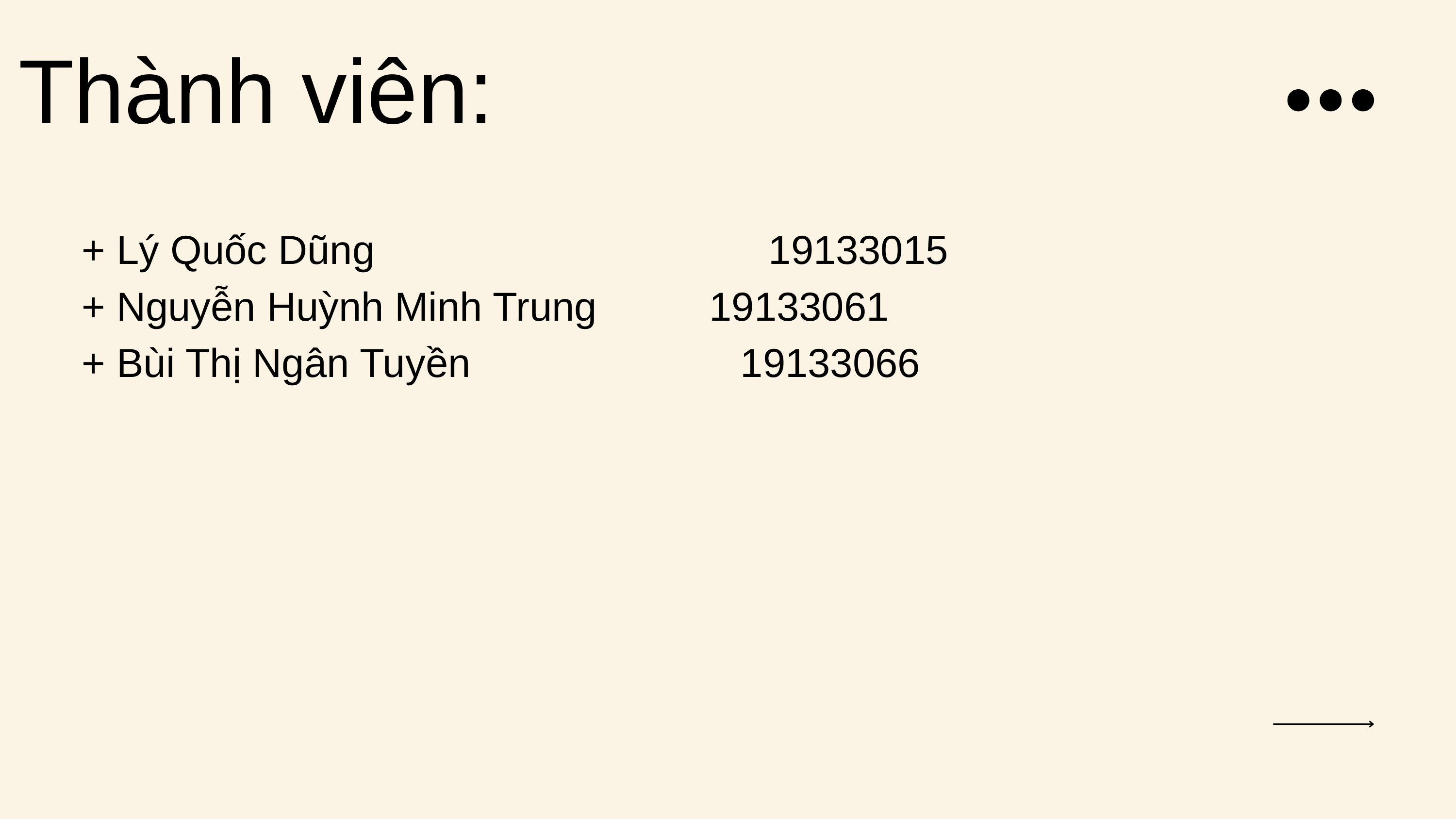

Thành viên:

+ Lý Quốc Dũng                                   19133015
+ Nguyễn Huỳnh Minh Trung          19133061
+ Bùi Thị Ngân Tuyền                        19133066